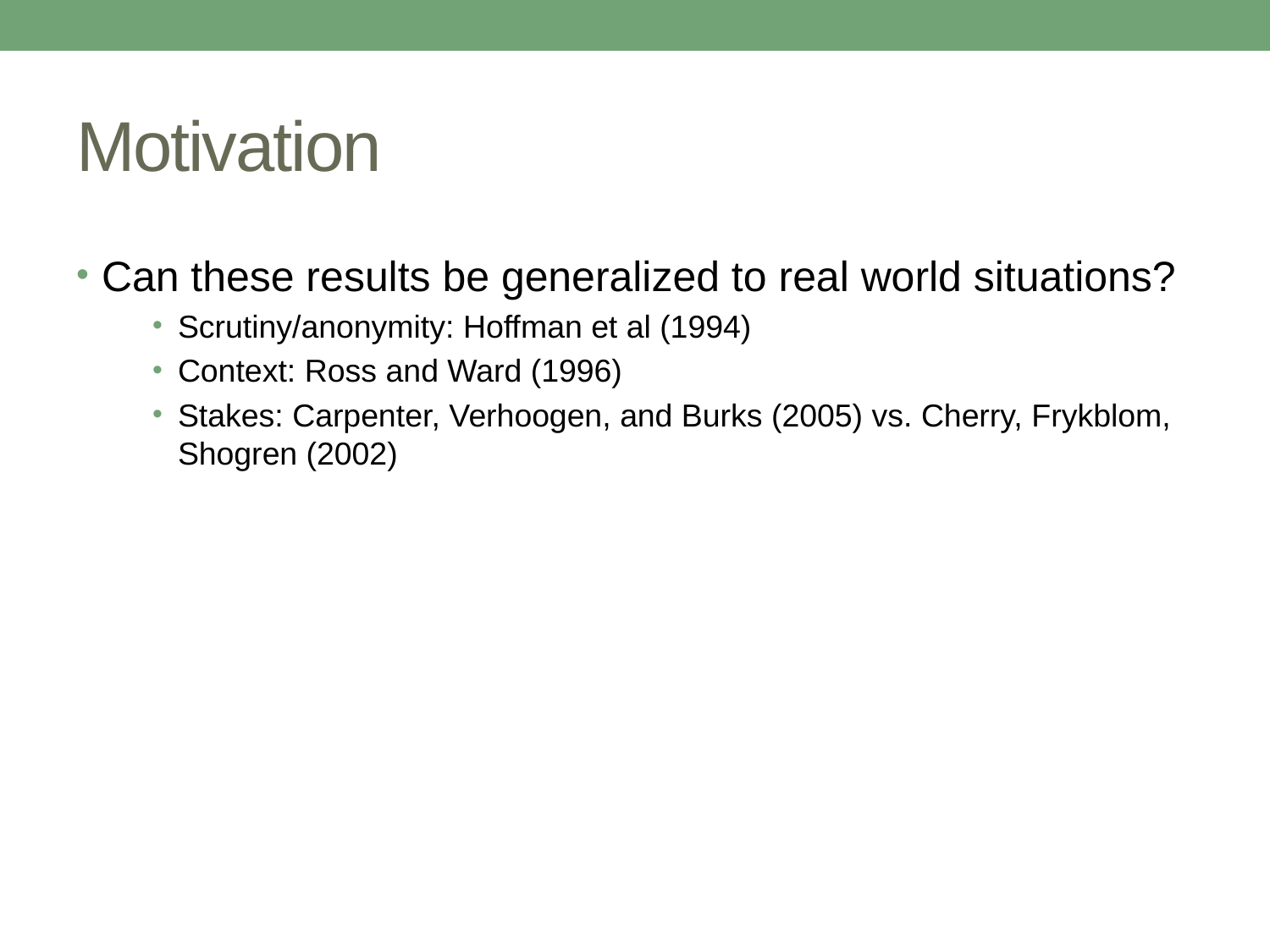

# Motivation

Can these results be generalized to real world situations?
Scrutiny/anonymity: Hoffman et al (1994)
Context: Ross and Ward (1996)
Stakes: Carpenter, Verhoogen, and Burks (2005) vs. Cherry, Frykblom, Shogren (2002)